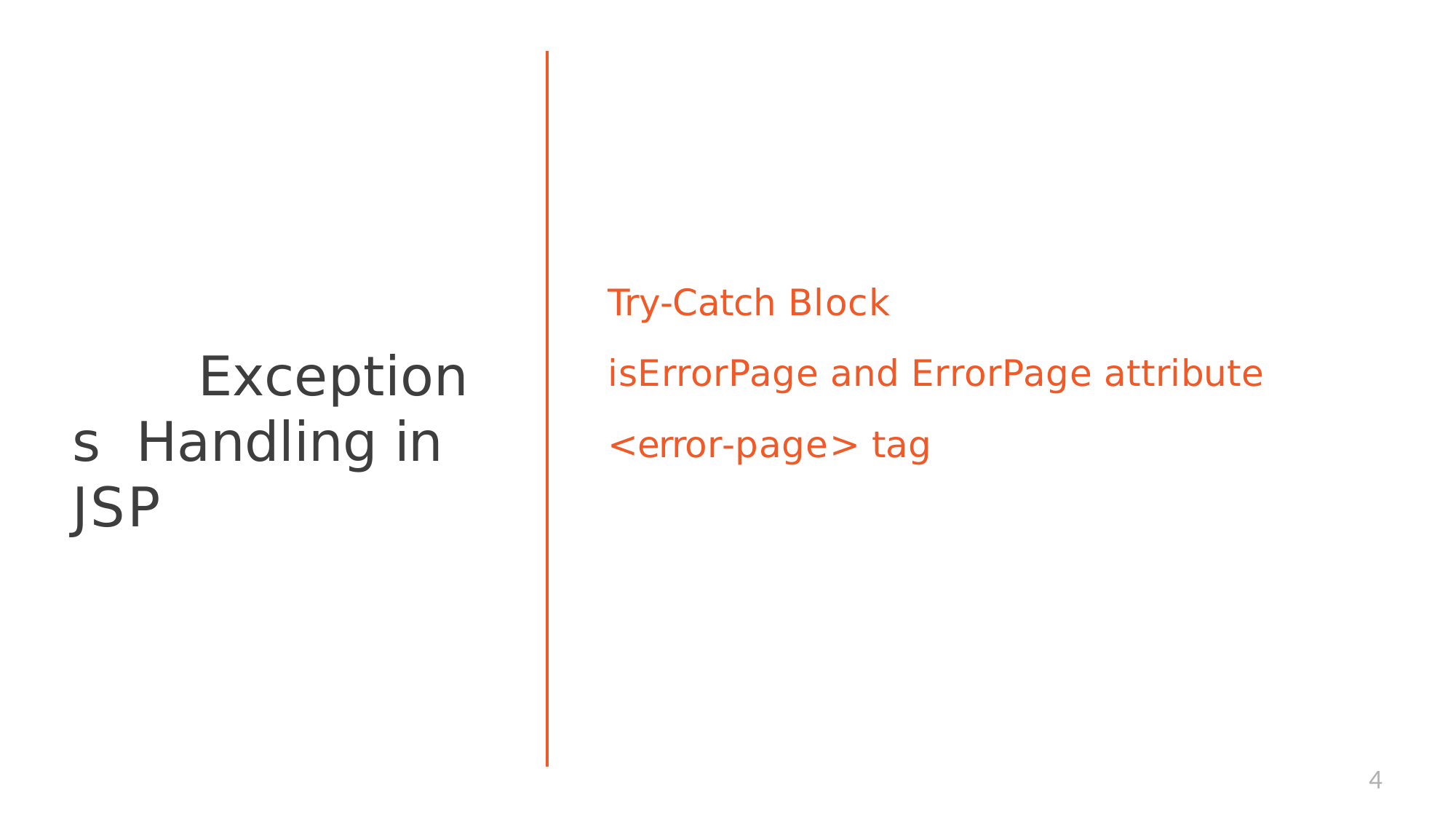

# Try-Catch Block
Exceptions  Handling in JSP
isErrorPage and ErrorPage attribute
<error-page> tag
4